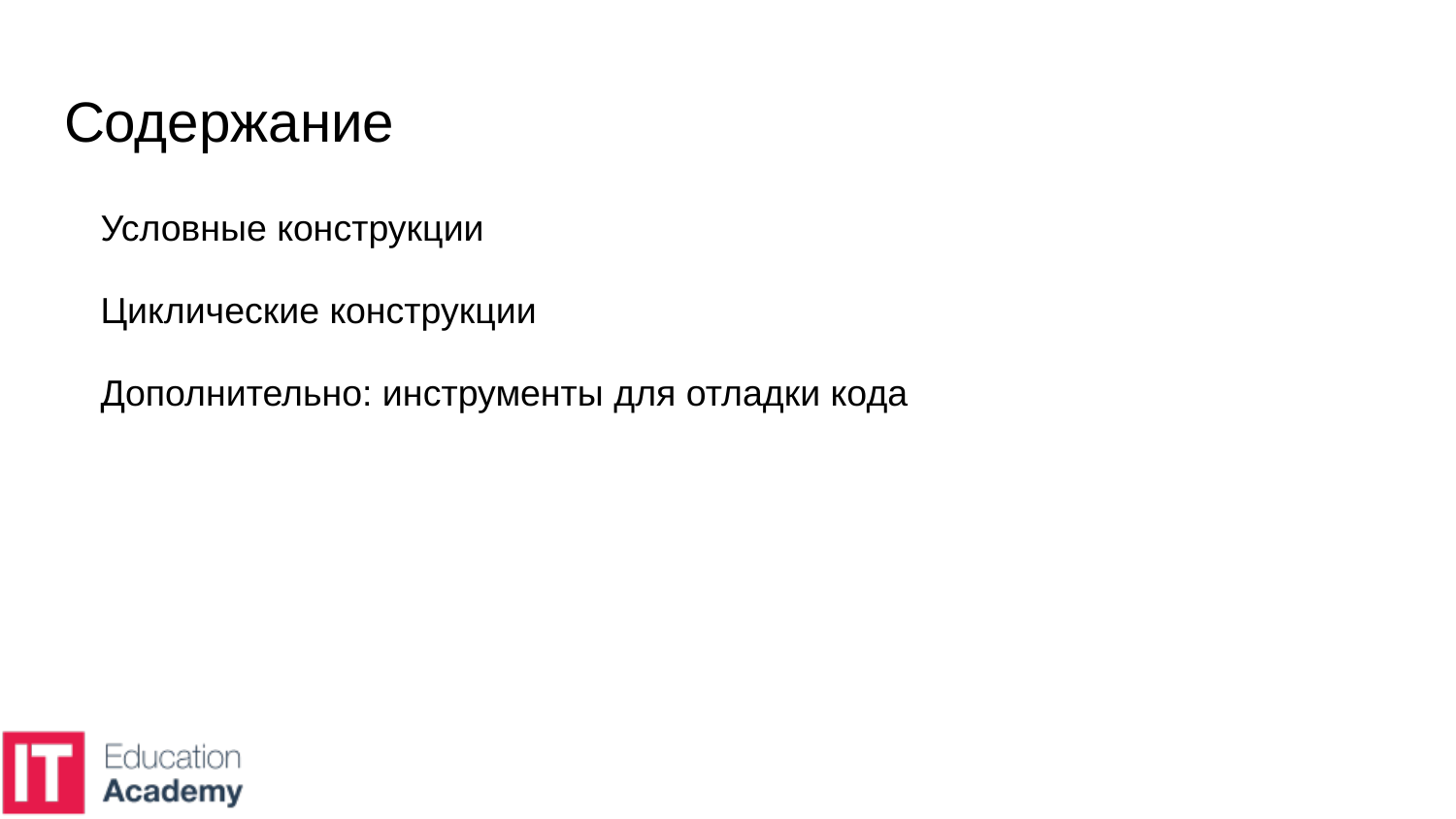

# Содержание
Условные конструкции
Циклические конструкции
Дополнительно: инструменты для отладки кода